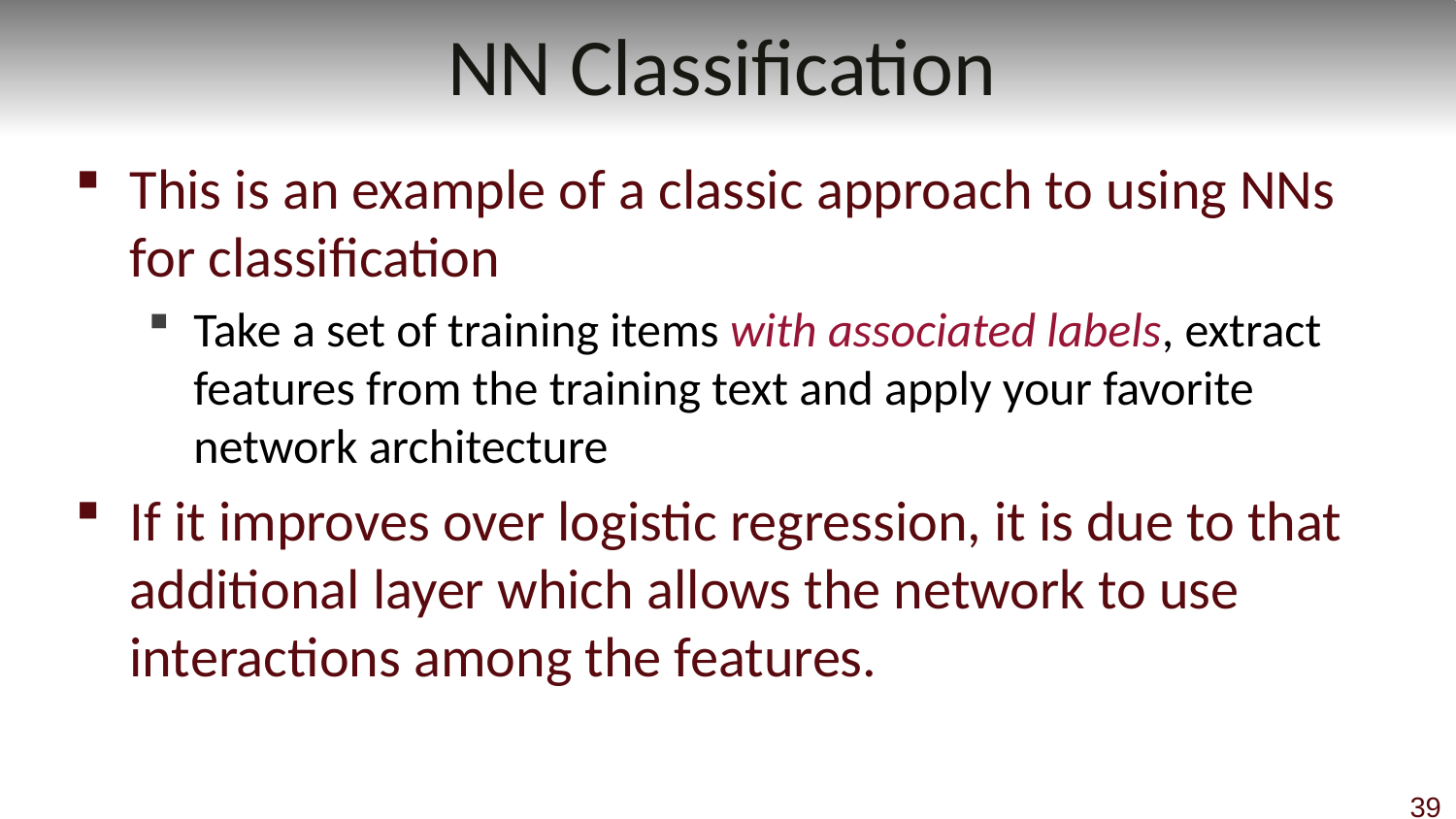

# NN Classification
This is an example of a classic approach to using NNs for classification
Take a set of training items with associated labels, extract features from the training text and apply your favorite network architecture
If it improves over logistic regression, it is due to that additional layer which allows the network to use interactions among the features.
39